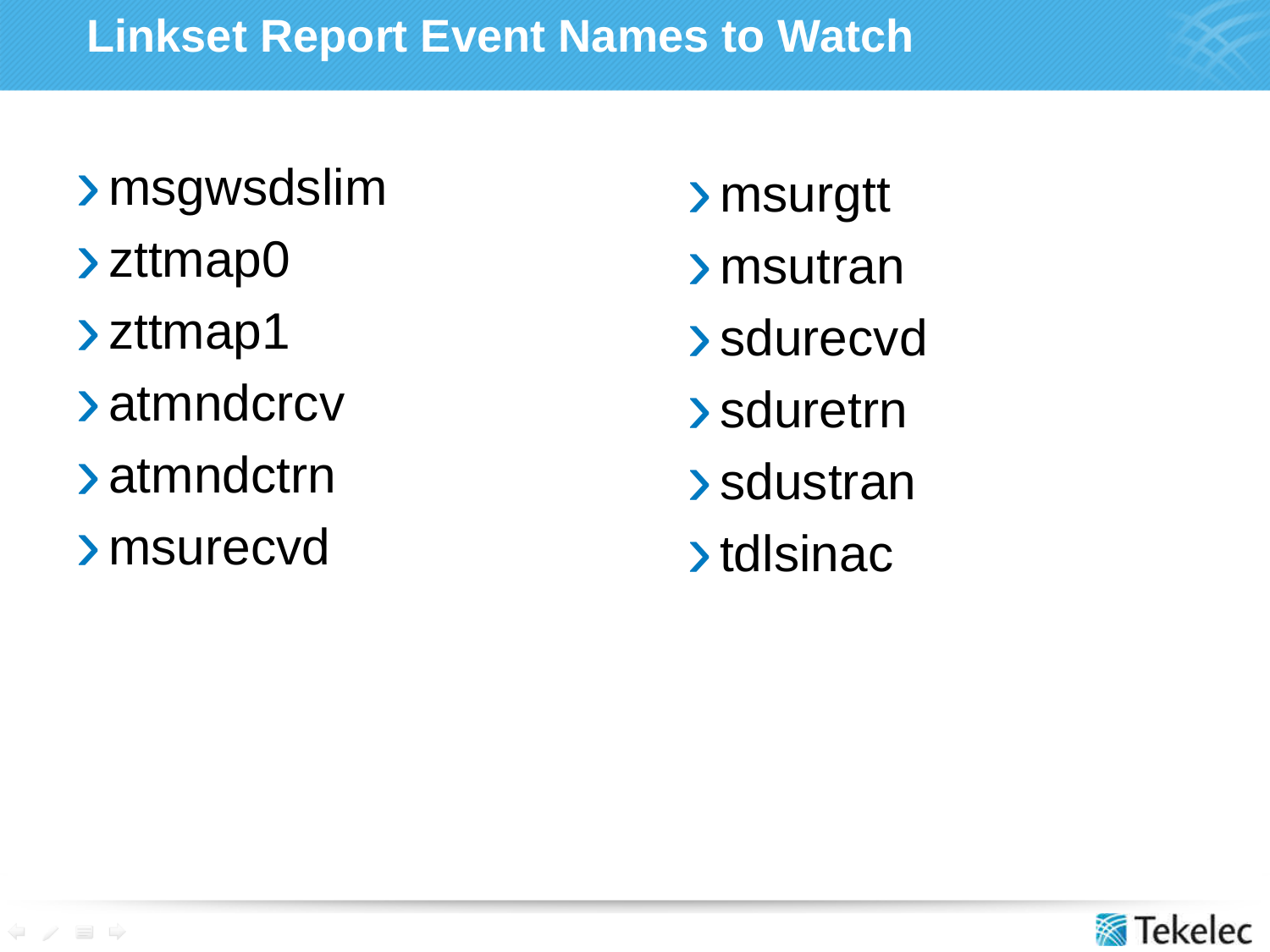

# Linkset Report Event Names to Watch
msgwsdslim
zttmap0
zttmap1
atmndcrcv
atmndctrn
msurecvd
msurgtt
msutran
sdurecvd
sduretrn
sdustran
tdlsinac